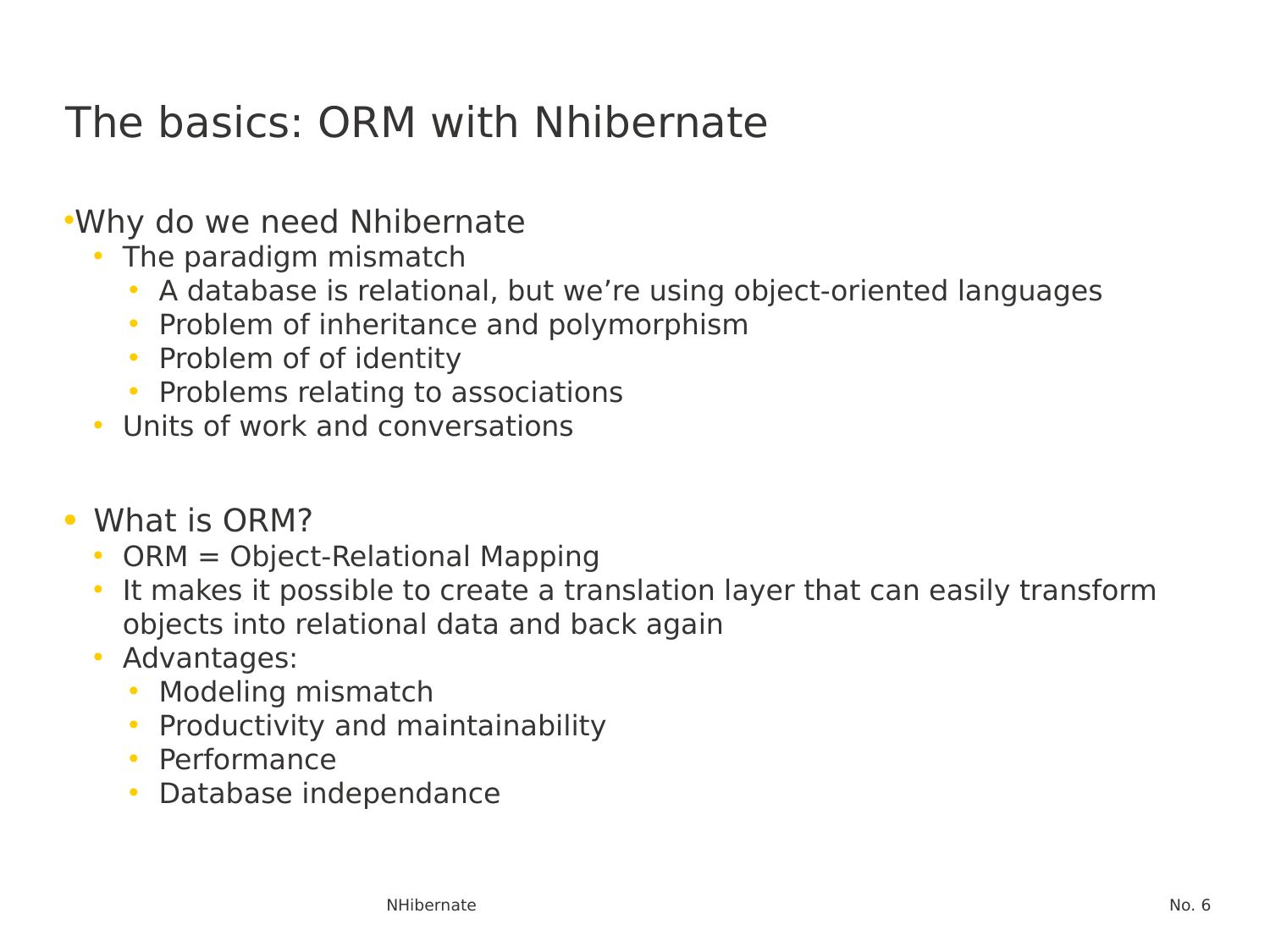

# The basics: ORM with Nhibernate
Why do we need Nhibernate
The paradigm mismatch
A database is relational, but we’re using object-oriented languages
Problem of inheritance and polymorphism
Problem of of identity
Problems relating to associations
Units of work and conversations

What is ORM?
ORM = Object-Relational Mapping
It makes it possible to create a translation layer that can easily transform objects into relational data and back again
Advantages:
Modeling mismatch
Productivity and maintainability
Performance
Database independance
NHibernate
No. 6